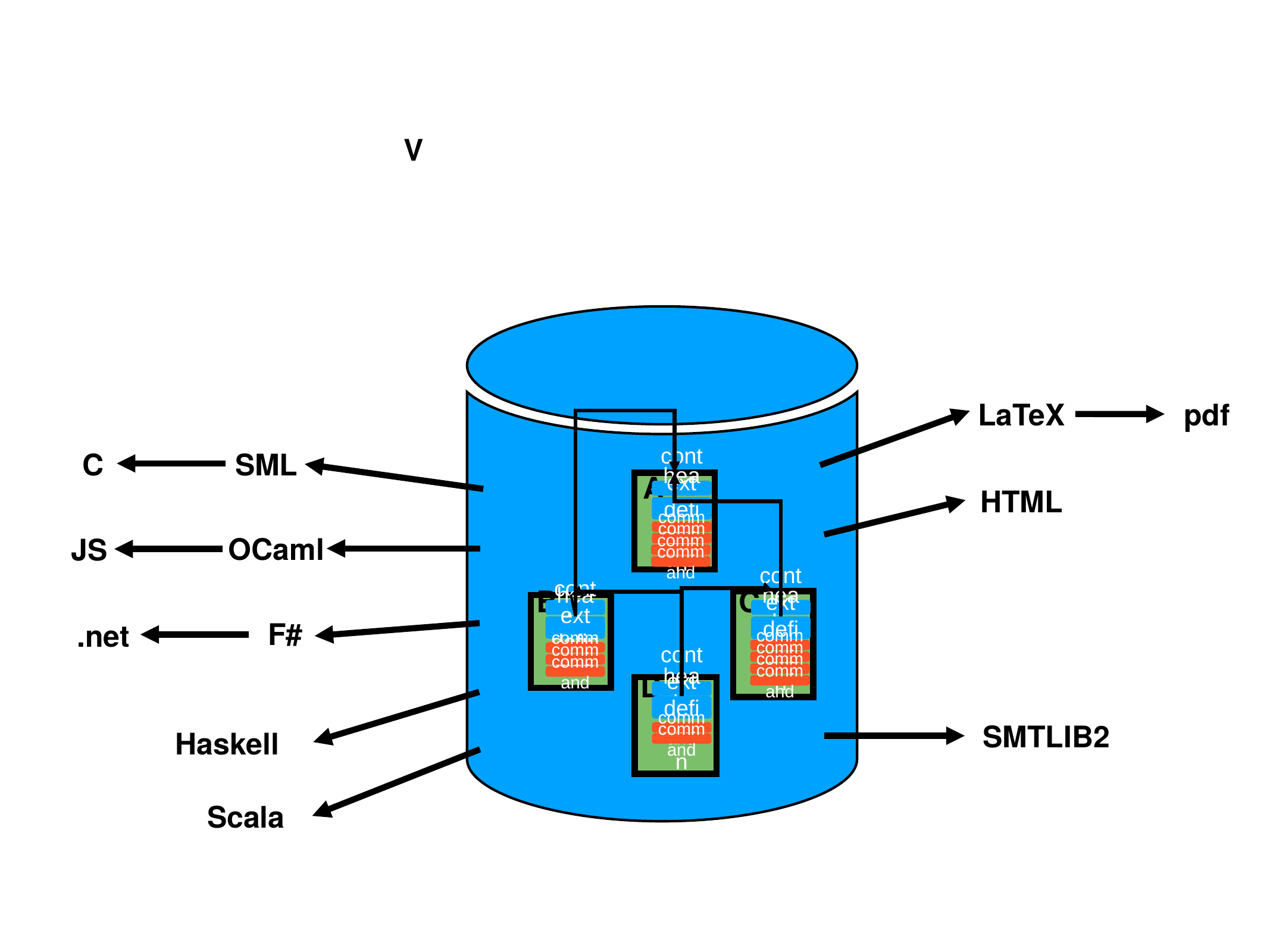

V

LaTeX
pdf

C
SML

A
header
context
definition
command
command
command
command

B
C

header
header
context definition
context
definition
command
command
command
command
command
command
command

D
header
context
definition
command
command
HTML

OCaml
JS

F#
.net

SMTLIB2
Haskell

Scala